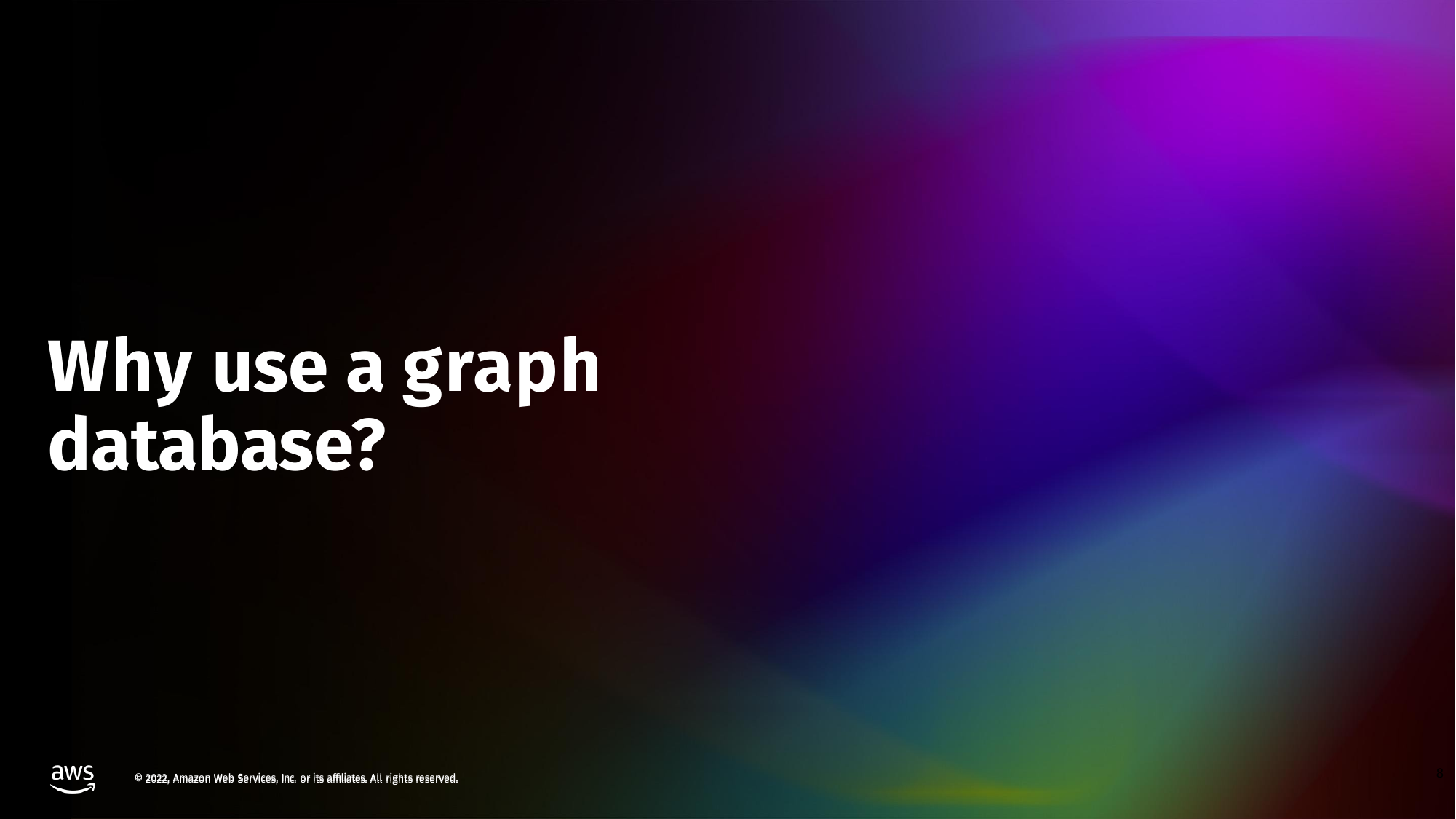

# Why use a graph database?
8
© 2022, Amazon Web Services, Inc. or its affiliates. All rights reserved.
© 2022, Amazon Web Services, Inc. or its affiliates. All rights reserved.